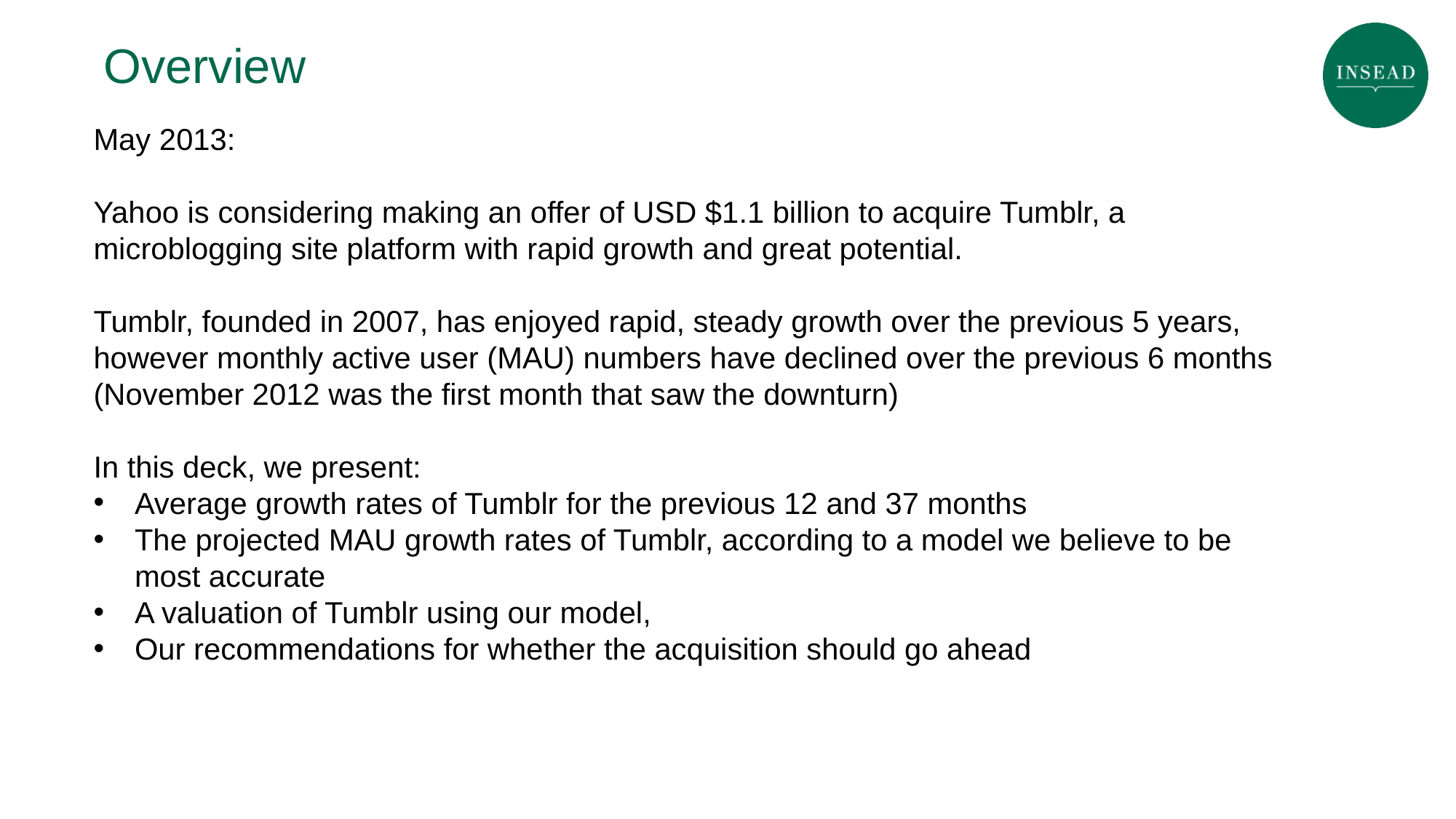

# Overview
May 2013:

Yahoo is considering making an offer of USD $1.1 billion to acquire Tumblr, a microblogging site platform with rapid growth and great potential.

Tumblr, founded in 2007, has enjoyed rapid, steady growth over the previous 5 years, however monthly active user (MAU) numbers have declined over the previous 6 months (November 2012 was the first month that saw the downturn)

In this deck, we present:
Average growth rates of Tumblr for the previous 12 and 37 months
The projected MAU growth rates of Tumblr, according to a model we believe to be most accurate
A valuation of Tumblr using our model,
Our recommendations for whether the acquisition should go ahead